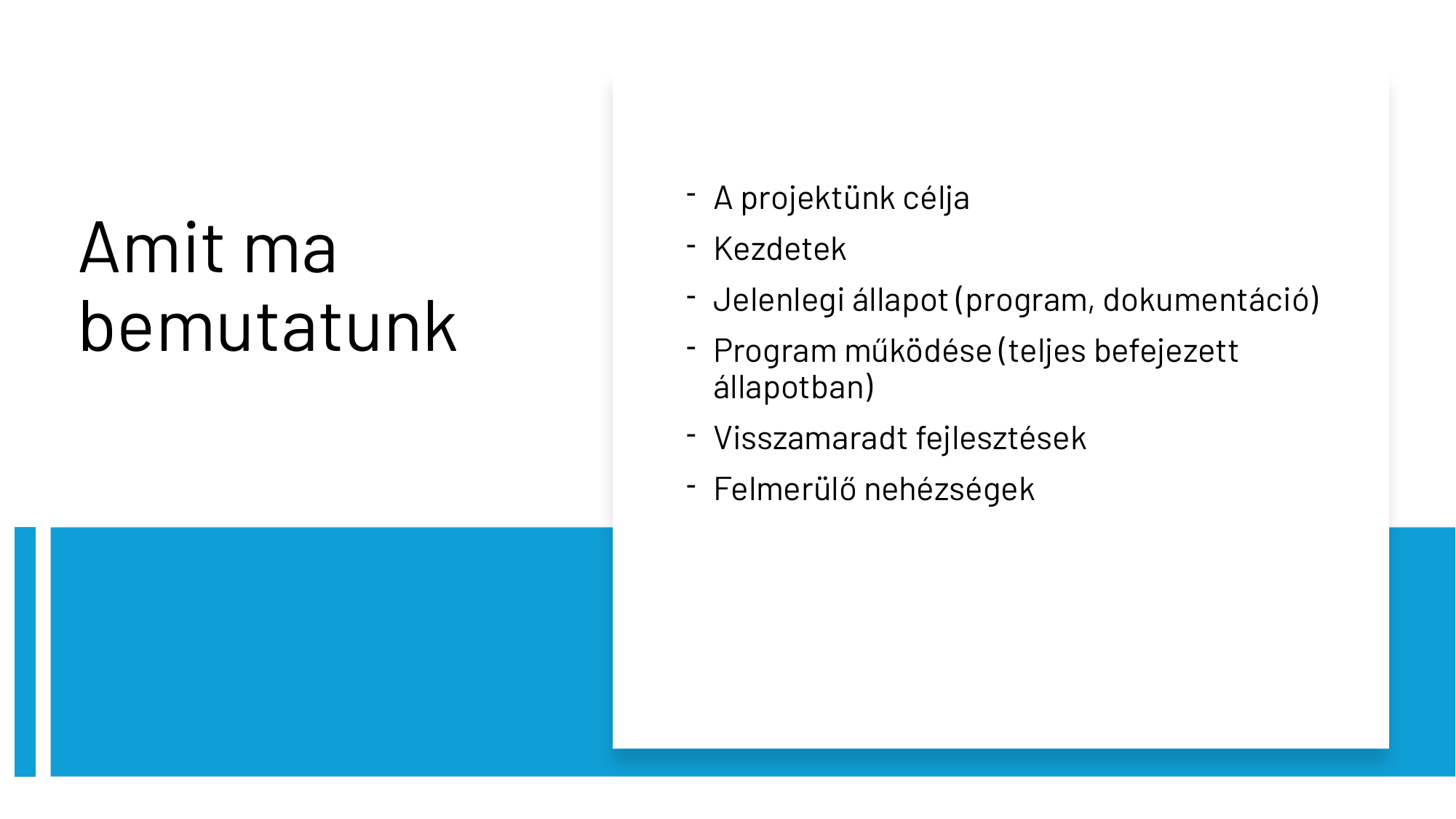

A projektünk célja
Kezdetek
Jelenlegi állapot (program, dokumentáció)
Program működése (teljes befejezett állapotban)
Visszamaradt fejlesztések
Felmerülő nehézségek

# Amit ma bemutatunk